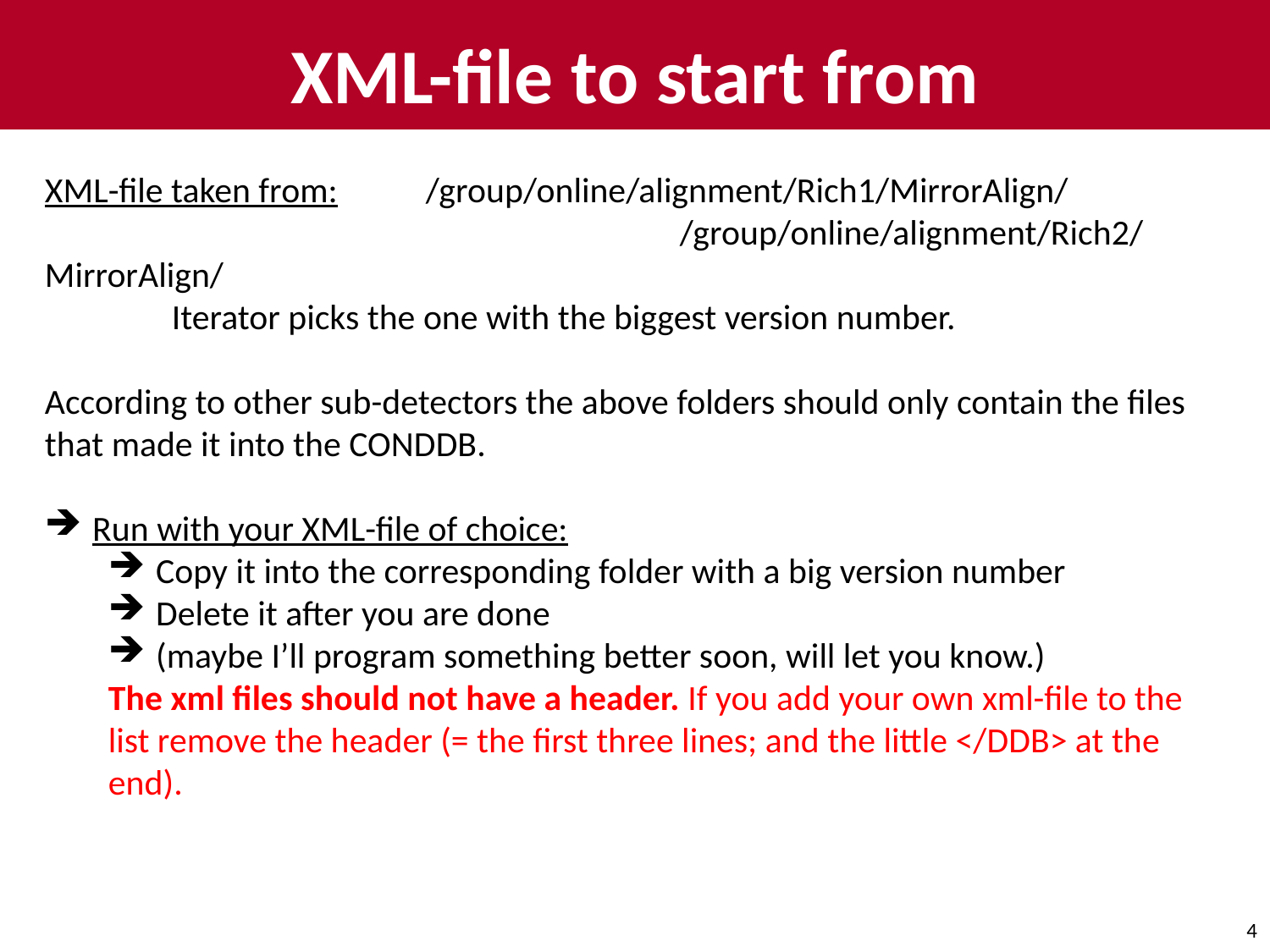

# XML-file to start from
XML-file taken from: 	/group/online/alignment/Rich1/MirrorAlign/
					/group/online/alignment/Rich2/MirrorAlign/
	Iterator picks the one with the biggest version number.

According to other sub-detectors the above folders should only contain the files that made it into the CONDDB.

Run with your XML-file of choice:
Copy it into the corresponding folder with a big version number
Delete it after you are done
(maybe I’ll program something better soon, will let you know.)
The xml files should not have a header. If you add your own xml-file to the list remove the header (= the first three lines; and the little </DDB> at the end).
4